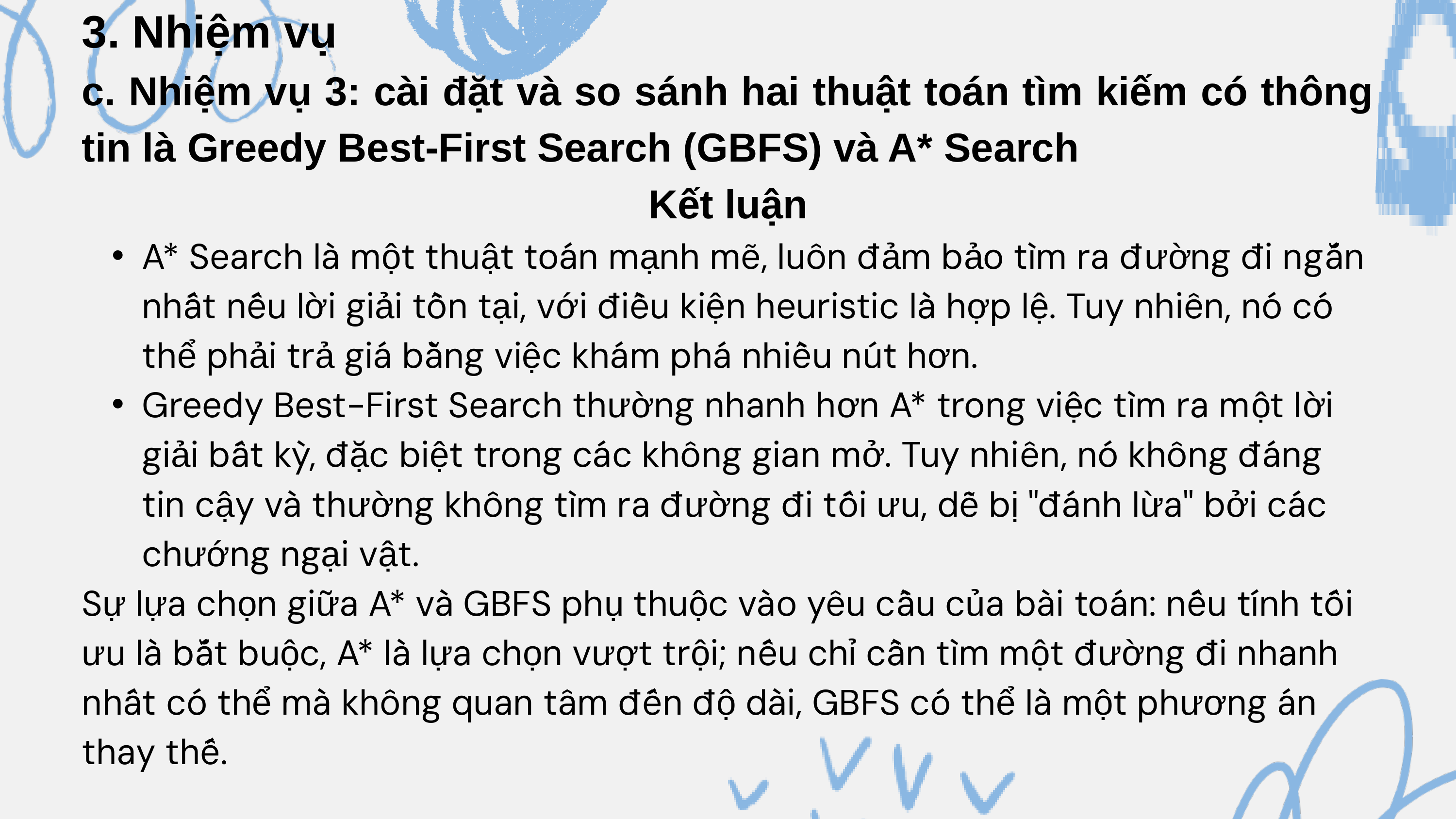

3. Nhiệm vụ
c. Nhiệm vụ 3: cài đặt và so sánh hai thuật toán tìm kiếm có thông tin là Greedy Best-First Search (GBFS) và A* Search
Kết luận
A* Search là một thuật toán mạnh mẽ, luôn đảm bảo tìm ra đường đi ngắn nhất nếu lời giải tồn tại, với điều kiện heuristic là hợp lệ. Tuy nhiên, nó có thể phải trả giá bằng việc khám phá nhiều nút hơn.
Greedy Best-First Search thường nhanh hơn A* trong việc tìm ra một lời giải bất kỳ, đặc biệt trong các không gian mở. Tuy nhiên, nó không đáng tin cậy và thường không tìm ra đường đi tối ưu, dễ bị "đánh lừa" bởi các chướng ngại vật.
Sự lựa chọn giữa A* và GBFS phụ thuộc vào yêu cầu của bài toán: nếu tính tối ưu là bắt buộc, A* là lựa chọn vượt trội; nếu chỉ cần tìm một đường đi nhanh nhất có thể mà không quan tâm đến độ dài, GBFS có thể là một phương án thay thế.